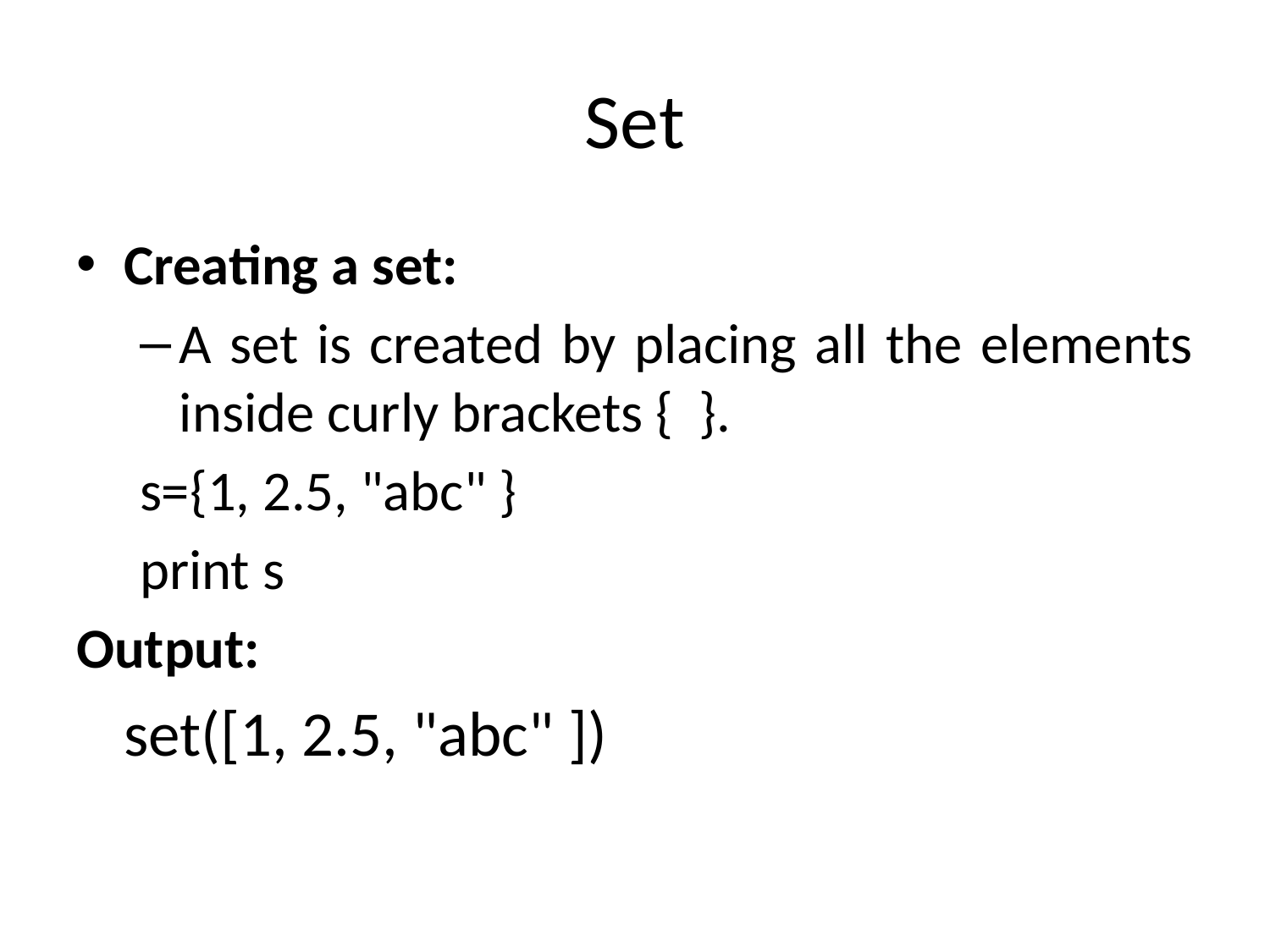

# Set
Creating a set:
A set is created by placing all the elements inside curly brackets {  }.
s={1, 2.5, "abc" }
print s
Output:
	set([1, 2.5, "abc" ])